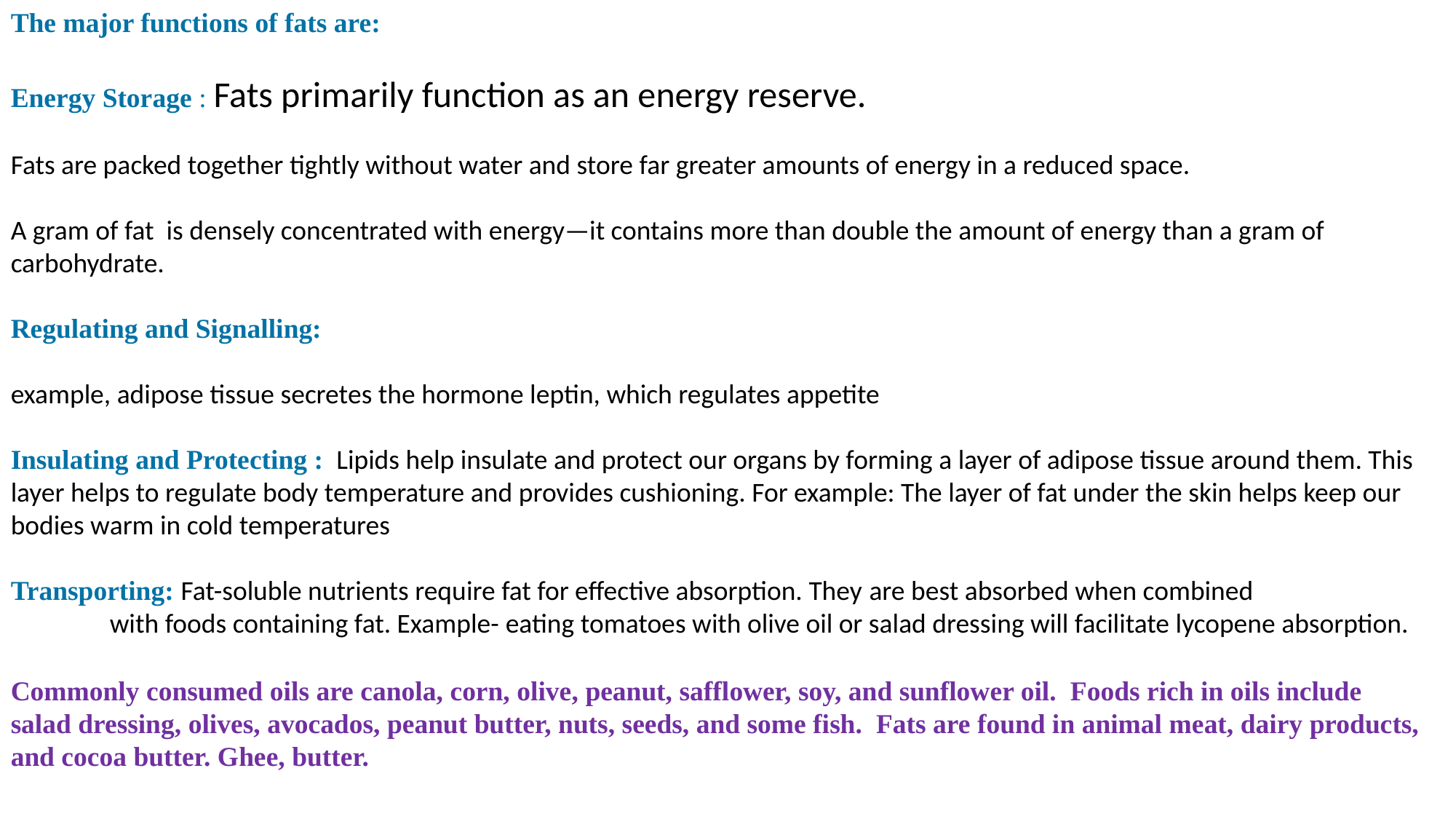

The major functions of fats are:

Energy Storage : Fats primarily function as an energy reserve.

Fats are packed together tightly without water and store far greater amounts of energy in a reduced space.

A gram of fat  is densely concentrated with energy—it contains more than double the amount of energy than a gram of carbohydrate.

Regulating and Signalling:

example, adipose tissue secretes the hormone leptin, which regulates appetite

Insulating and Protecting :  Lipids help insulate and protect our organs by forming a layer of adipose tissue around them. This layer helps to regulate body temperature and provides cushioning. For example: The layer of fat under the skin helps keep our bodies warm in cold temperatures

Transporting: Fat-soluble nutrients require fat for effective absorption. They are best absorbed when combined
                with foods containing fat. Example- eating tomatoes with olive oil or salad dressing will facilitate lycopene absorption.

Commonly consumed oils are canola, corn, olive, peanut, safflower, soy, and sunflower oil.  Foods rich in oils include salad dressing, olives, avocados, peanut butter, nuts, seeds, and some fish.  Fats are found in animal meat, dairy products, and cocoa butter. Ghee, butter.